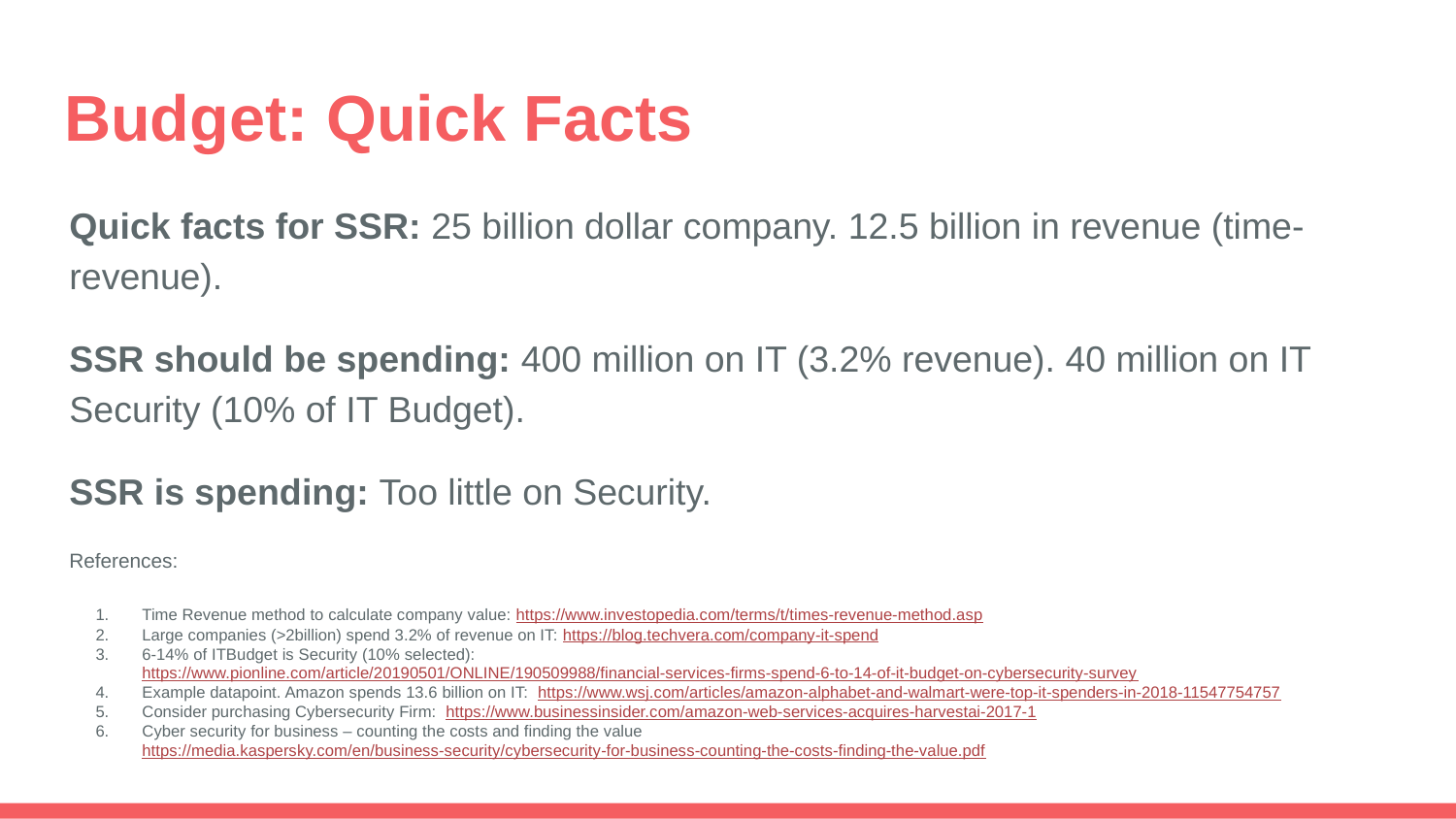

# Budget: Quick Facts
Quick facts for SSR: 25 billion dollar company. 12.5 billion in revenue (time-revenue).
SSR should be spending: 400 million on IT (3.2% revenue). 40 million on IT Security (10% of IT Budget).
SSR is spending: Too little on Security.
References:
Time Revenue method to calculate company value: https://www.investopedia.com/terms/t/times-revenue-method.asp
Large companies (>2billion) spend 3.2% of revenue on IT: https://blog.techvera.com/company-it-spend
6-14% of ITBudget is Security (10% selected): https://www.pionline.com/article/20190501/ONLINE/190509988/financial-services-firms-spend-6-to-14-of-it-budget-on-cybersecurity-survey
Example datapoint. Amazon spends 13.6 billion on IT:  https://www.wsj.com/articles/amazon-alphabet-and-walmart-were-top-it-spenders-in-2018-11547754757
Consider purchasing Cybersecurity Firm:  https://www.businessinsider.com/amazon-web-services-acquires-harvestai-2017-1
Cyber security for business – counting the costs and finding the value https://media.kaspersky.com/en/business-security/cybersecurity-for-business-counting-the-costs-finding-the-value.pdf